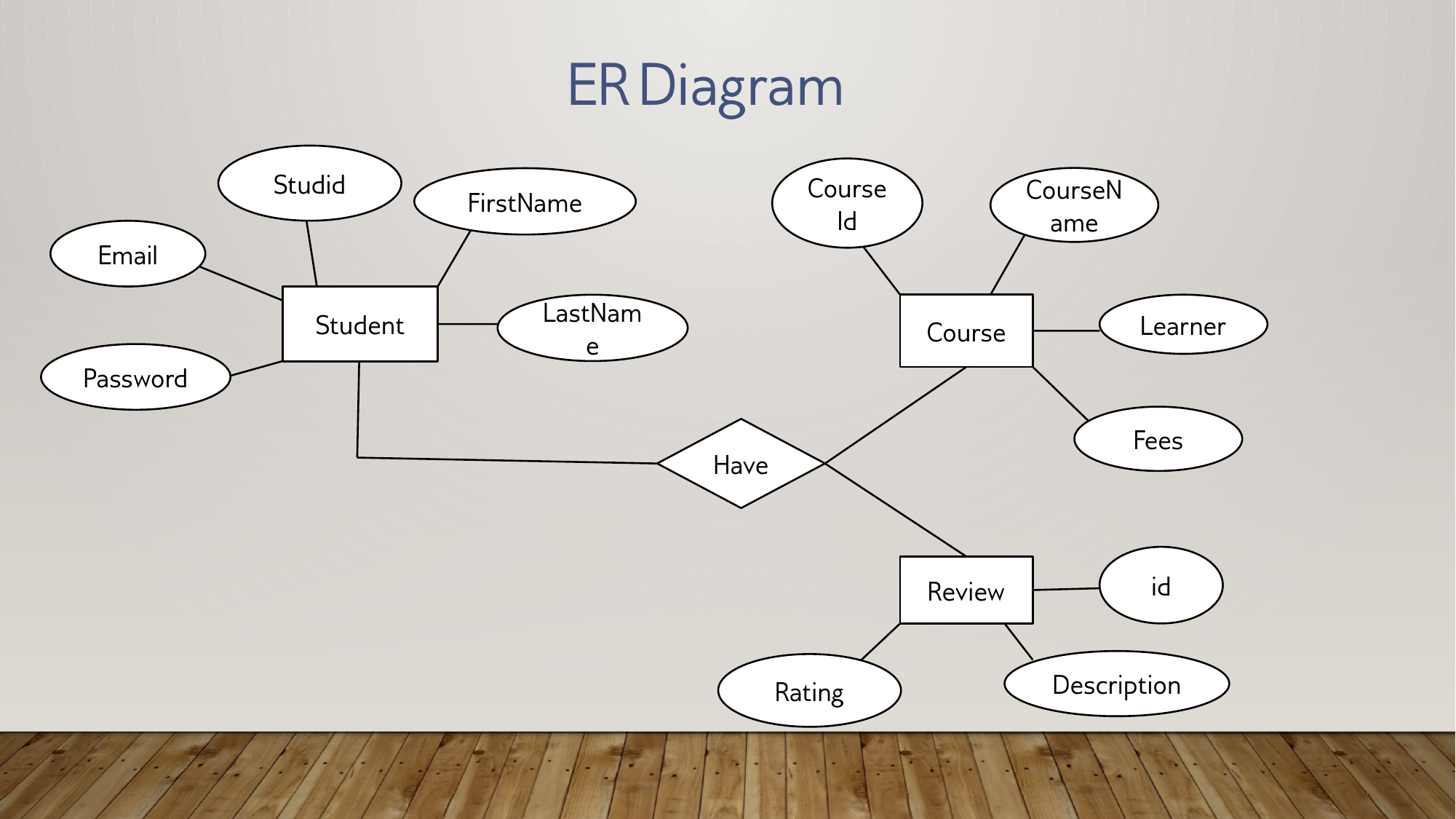

ER Diagram

Studid

CourseId
CourseName
FirstName
Email
Student
LastName
Course
Learner
Password
Fees
Have
id
Review
Description
Rating